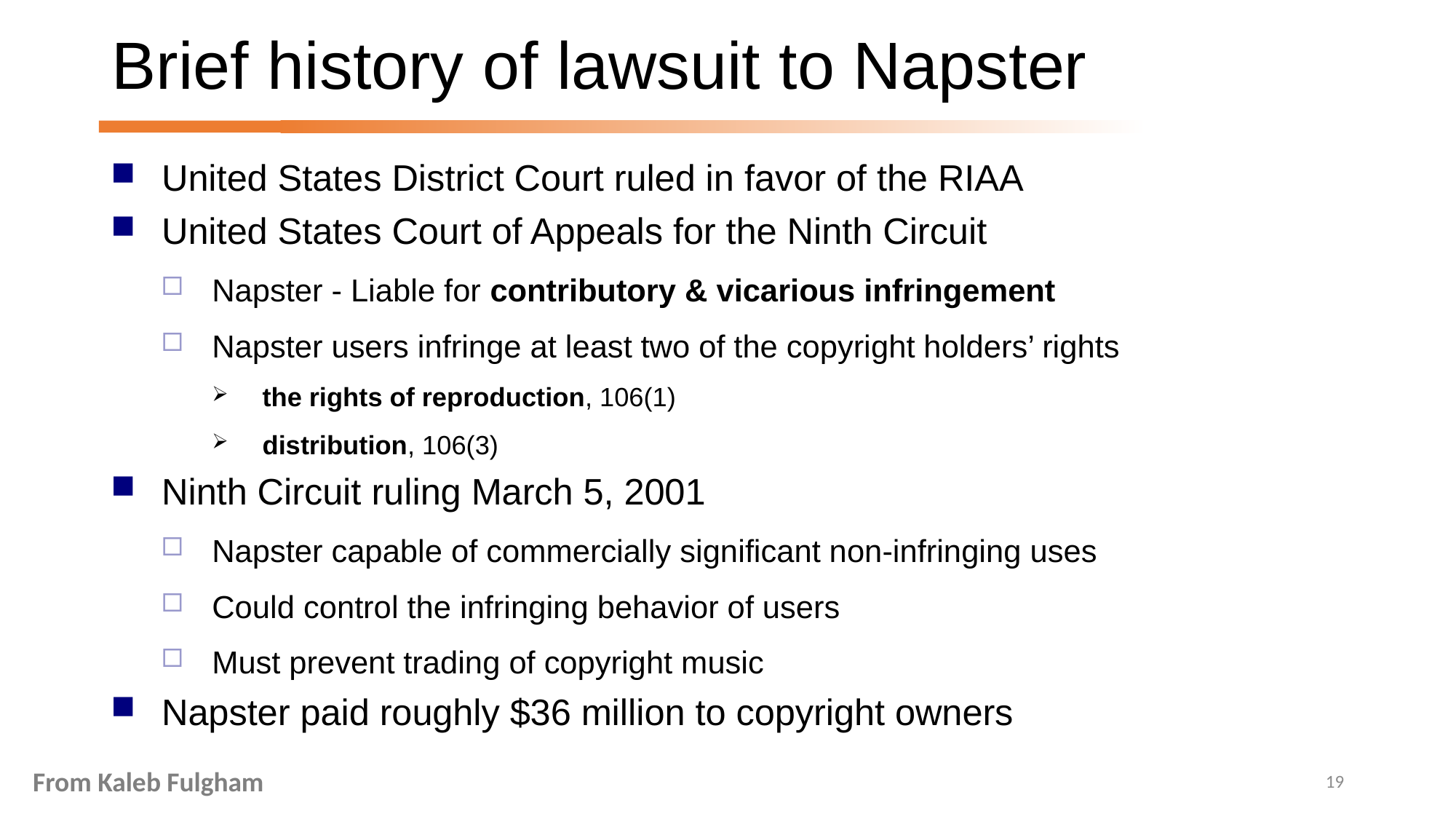

# Brief history of lawsuit to Napster
United States District Court ruled in favor of the RIAA
United States Court of Appeals for the Ninth Circuit
Napster - Liable for contributory & vicarious infringement
Napster users infringe at least two of the copyright holders’ rights
the rights of reproduction, 106(1)
distribution, 106(3)
Ninth Circuit ruling March 5, 2001
Napster capable of commercially significant non-infringing uses
Could control the infringing behavior of users
Must prevent trading of copyright music
Napster paid roughly $36 million to copyright owners
From Kaleb Fulgham
19